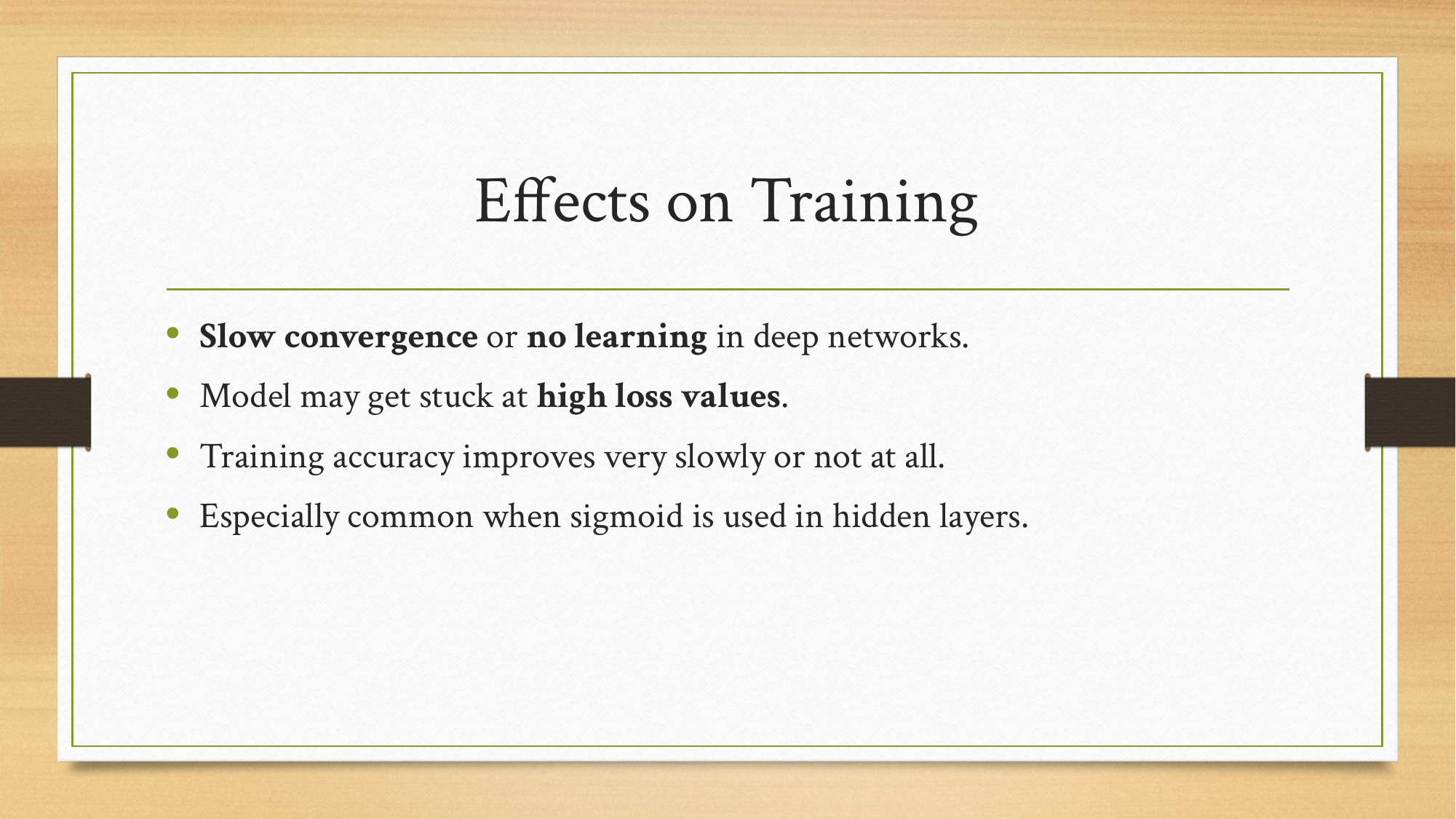

# Effects on Training
Slow convergence or no learning in deep networks.
Model may get stuck at high loss values.
Training accuracy improves very slowly or not at all.
Especially common when sigmoid is used in hidden layers.